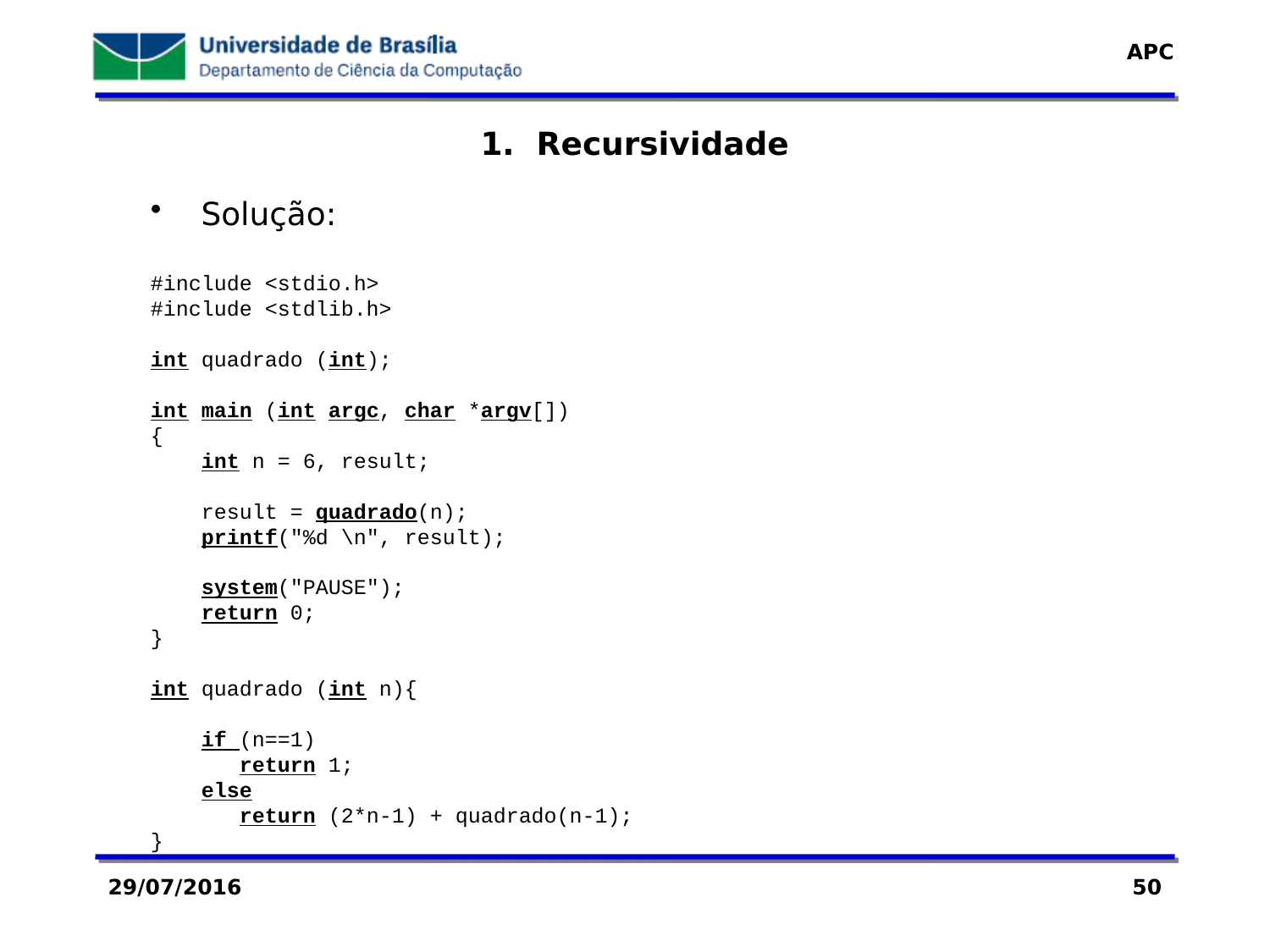

1.  Recursividade
  Solução:

#include <stdio.h>
#include <stdlib.h>

int quadrado (int);

int main (int argc, char *argv[])
{
    int n = 6, result;

    result = quadrado(n);
    printf("%d \n", result);

    system("PAUSE");
    return 0;
}

int quadrado (int n){

    if (n==1)
       return 1;
    else
       return (2*n-1) + quadrado(n-1);
}
29/07/2016
50